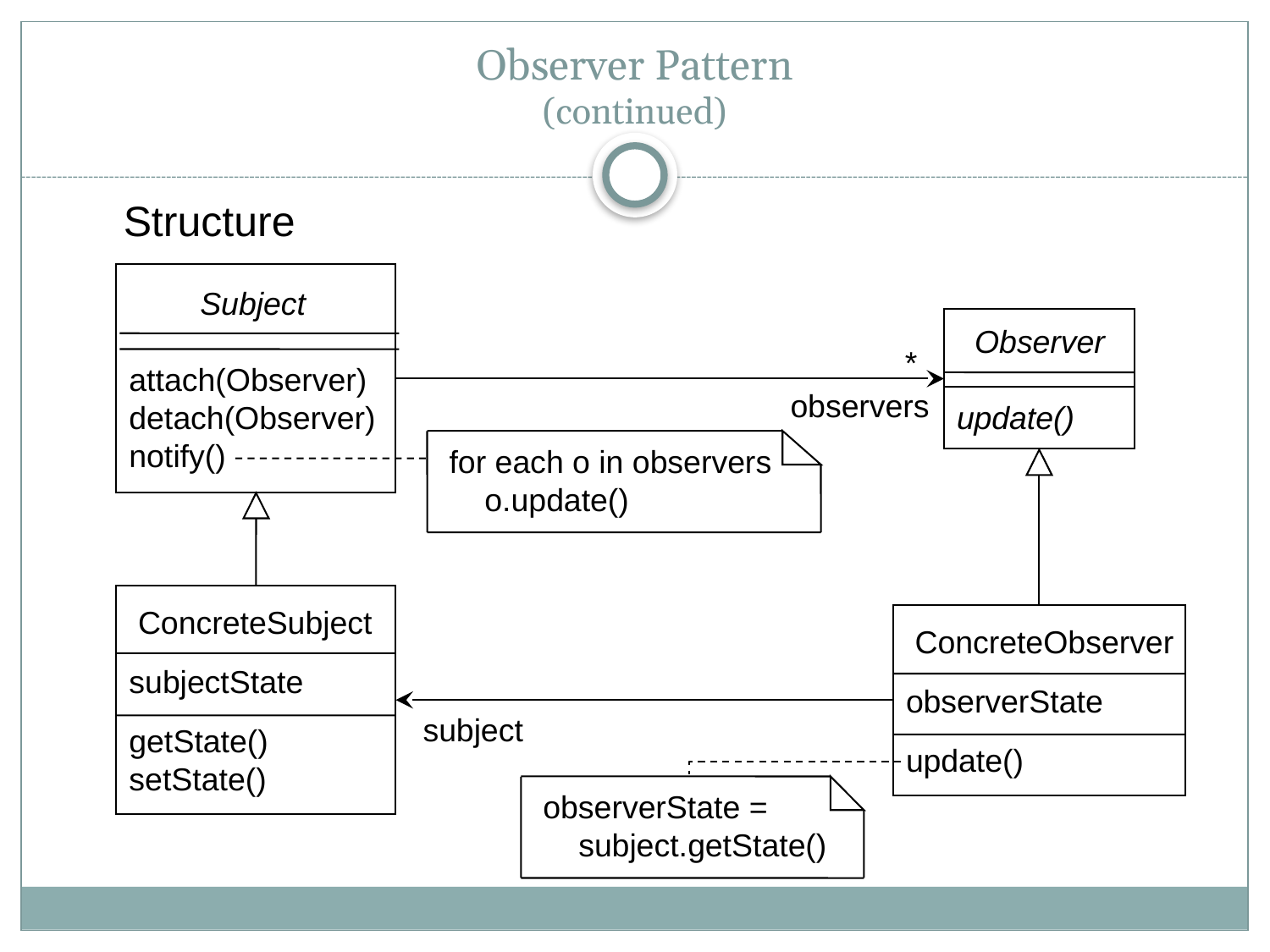

# Observer Pattern (continued)
Structure
        Subject

attach(Observer)
detach(Observer)
notify()
  Observer

update()

*

observers
for each o in observers
    o.update()

 ConcreteSubject
subjectState
getState()
setState()

 ConcreteObserver
observerState
update()

subject

observerState =
    subject.getState()